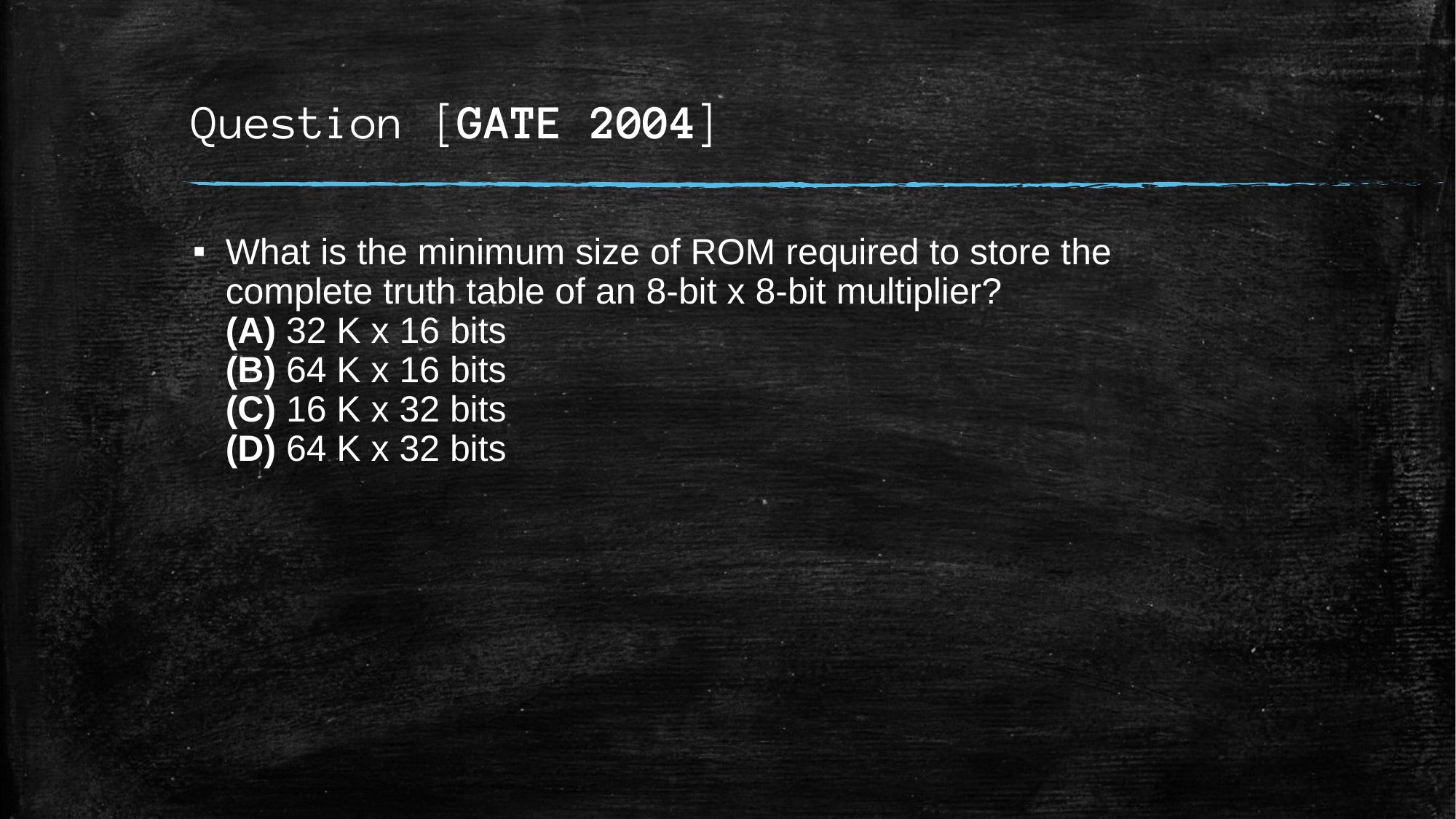

# Question [GATE 2004]
What is the minimum size of ROM required to store the complete truth table of an 8-bit x 8-bit multiplier?
(A) 32 K x 16 bits
(B) 64 K x 16 bits
(C) 16 K x 32 bits
(D) 64 K x 32 bits